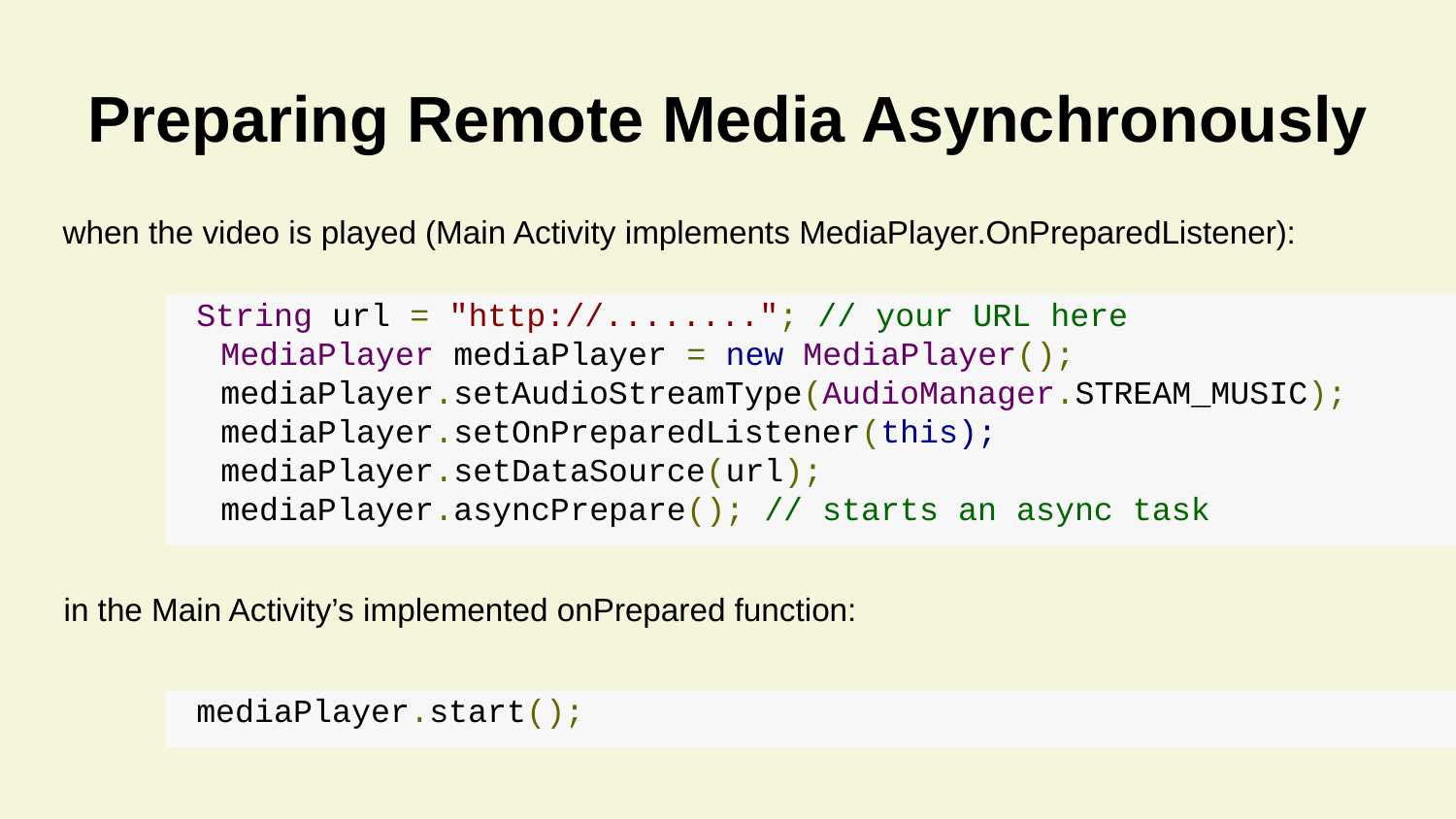

# Preparing Remote Media Asynchronously
when the video is played (Main Activity implements MediaPlayer.OnPreparedListener):
String url = "http://........"; // your URL here
MediaPlayer mediaPlayer = new MediaPlayer();
mediaPlayer.setAudioStreamType(AudioManager.STREAM_MUSIC);
	mediaPlayer.setOnPreparedListener(this);
mediaPlayer.setDataSource(url);
mediaPlayer.asyncPrepare(); // starts an async task
in the Main Activity’s implemented onPrepared function:
mediaPlayer.start();